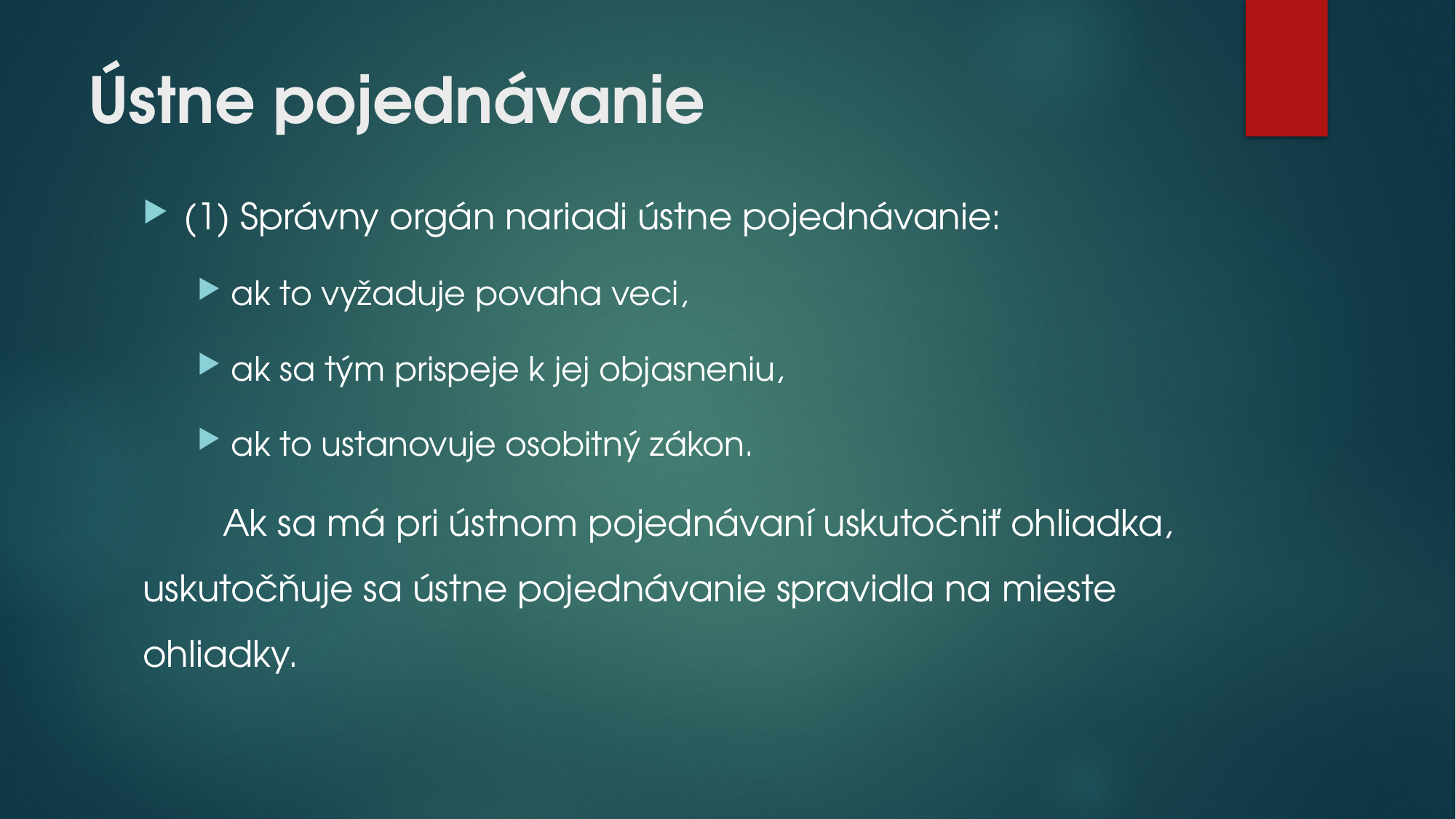

# Ústne pojednávanie
(1) Správny orgán nariadi ústne pojednávanie:
ak to vyžaduje povaha veci,
ak sa tým prispeje k jej objasneniu,
ak to ustanovuje osobitný zákon.
        Ak sa má pri ústnom pojednávaní uskutočniť ohliadka, uskutočňuje sa ústne pojednávanie spravidla na mieste ohliadky.